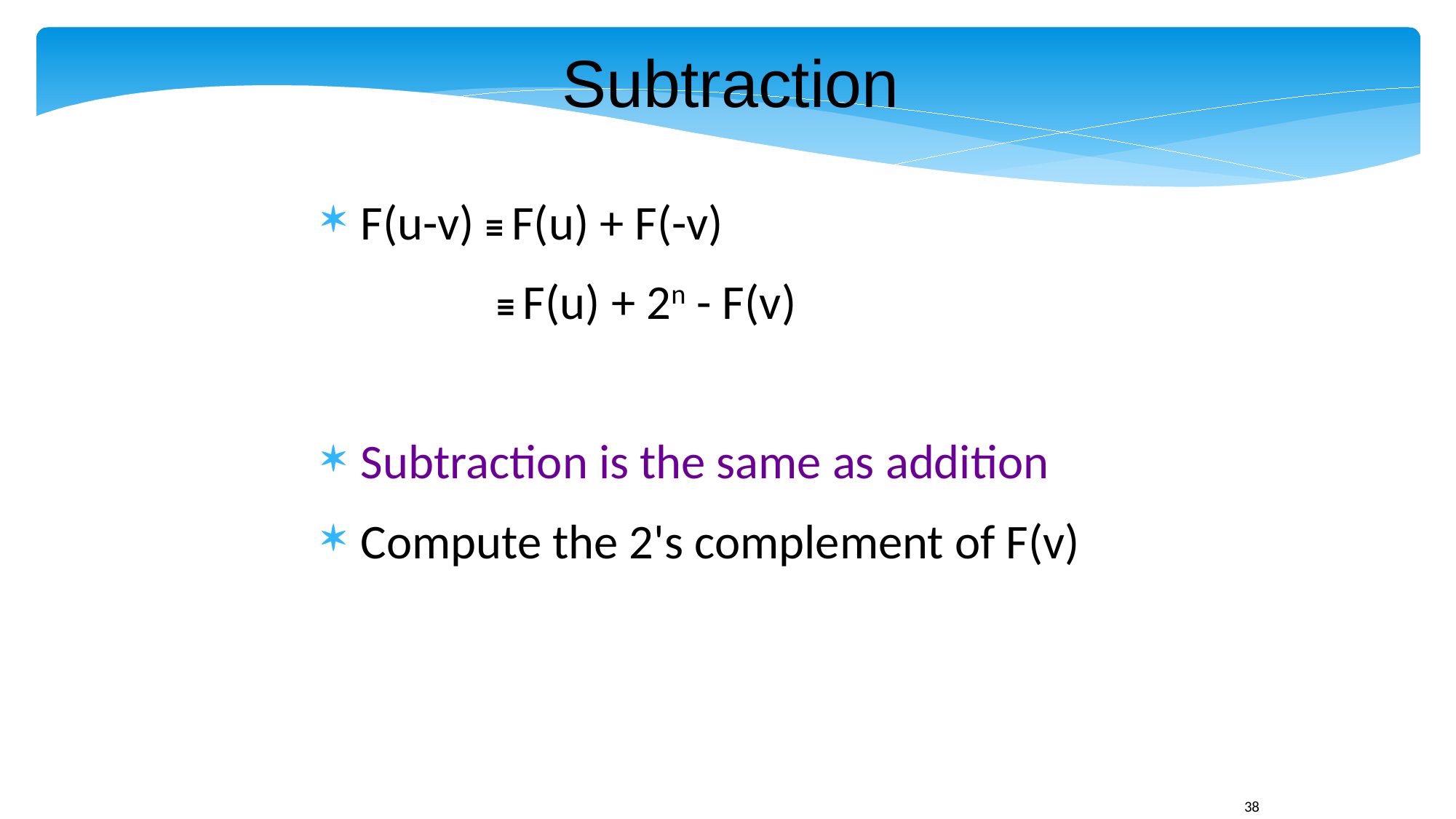

Subtraction
F(u-v) ≡ F(u) + F(-v)
                ≡ F(u) + 2n - F(v)

Subtraction is the same as addition
Compute the 2's complement of F(v)
38